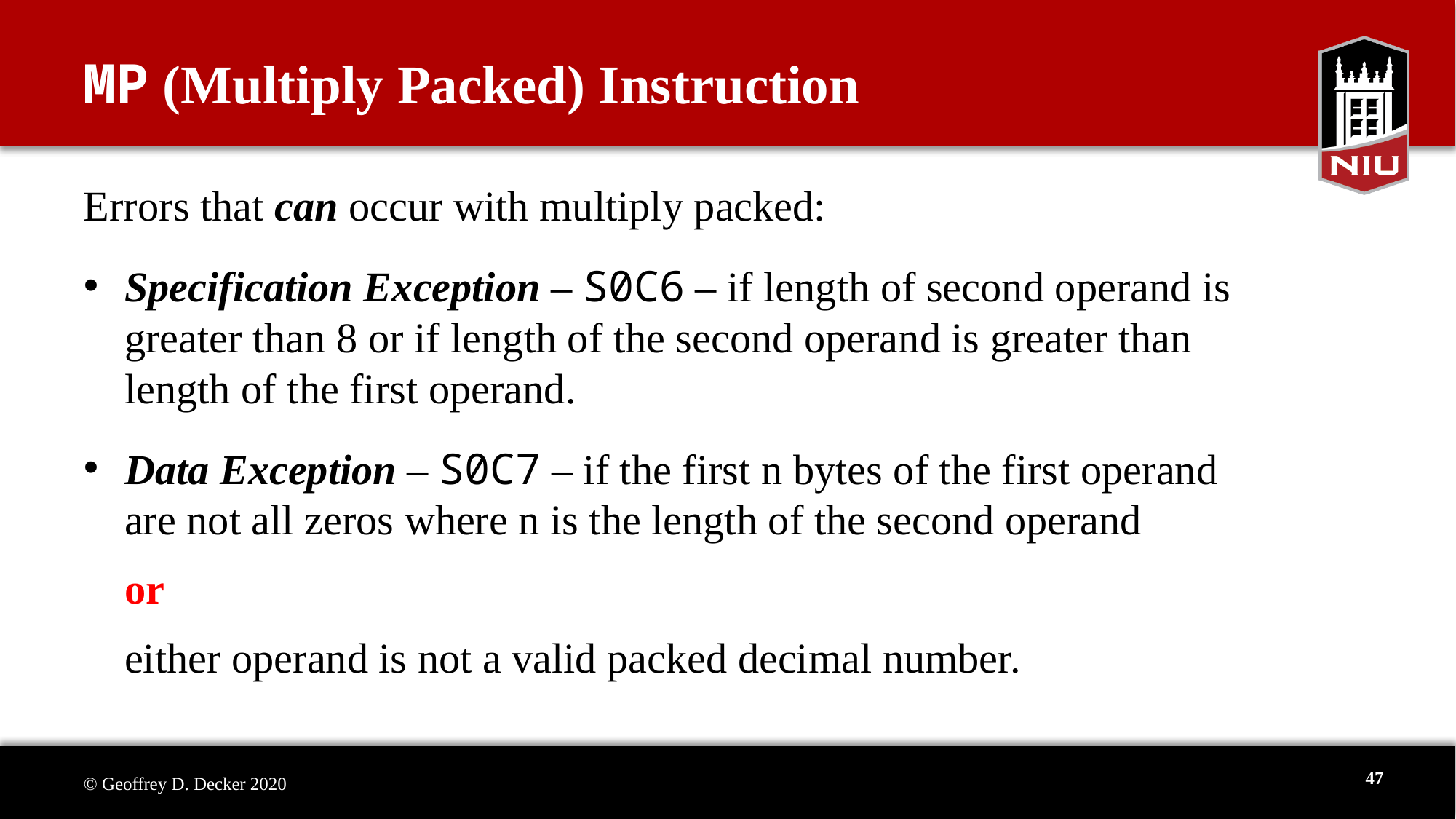

# MP (Multiply Packed) Instruction
Errors that can occur with multiply packed:

Specification Exception – S0C6 – if length of second operand is greater than 8 or if length of the second operand is greater than length of the first operand.

Data Exception – S0C7 – if the first n bytes of the first operand are not all zeros where n is the length of the second operand
or
either operand is not a valid packed decimal number.
47
© Geoffrey D. Decker 2020